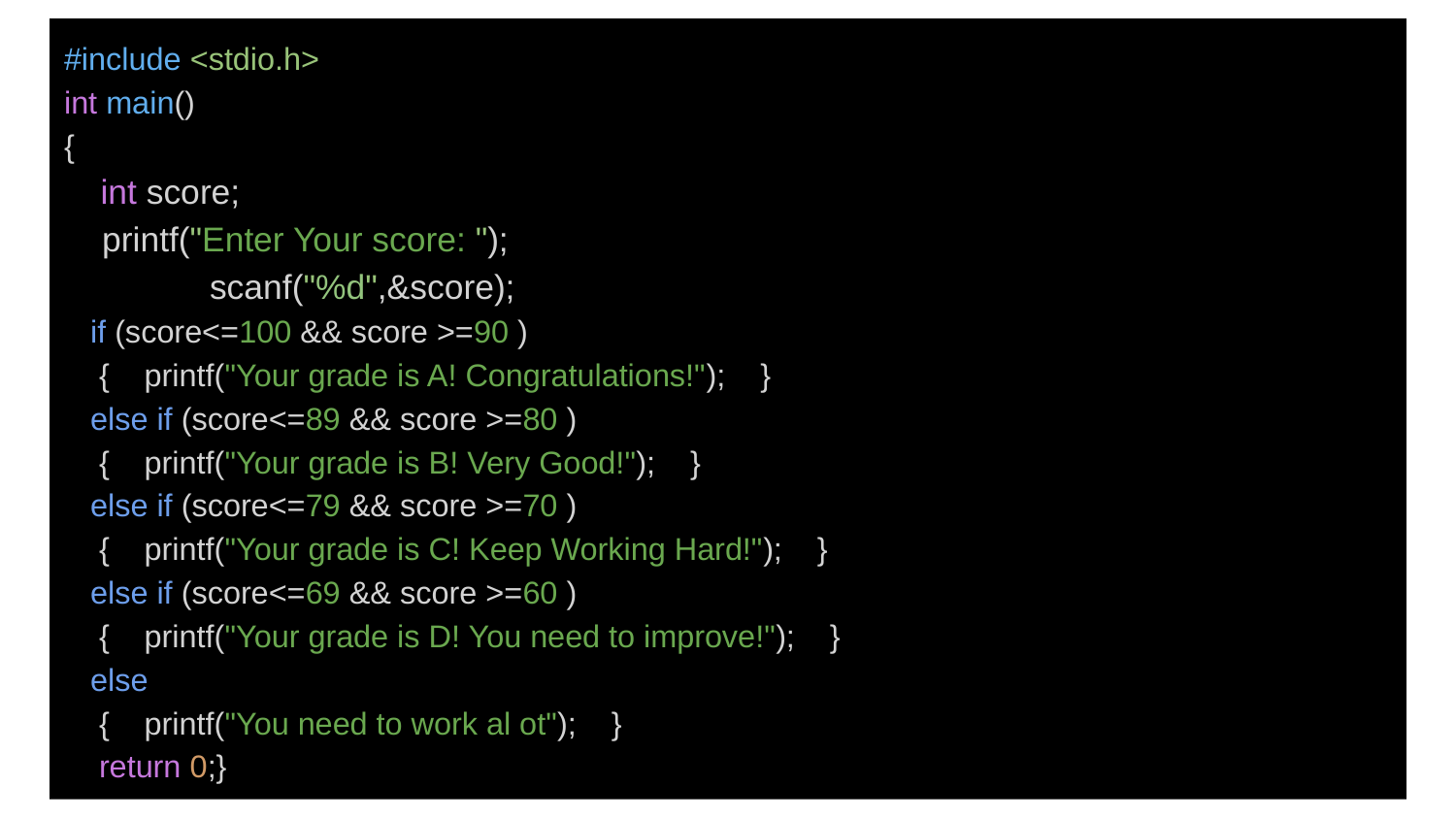

#include <stdio.h>
int main()
{
    int score;
    printf("Enter Your score: ");
	scanf("%d",&score);
   if (score<=100 && score >=90 )
    {    printf("Your grade is A! Congratulations!");    }
   else if (score<=89 && score >=80 )
    {    printf("Your grade is B! Very Good!");    }
   else if (score<=79 && score >=70 )
    {    printf("Your grade is C! Keep Working Hard!");    }
   else if (score<=69 && score >=60 )
    {    printf("Your grade is D! You need to improve!");    }
   else
    {    printf("You need to work al ot");    }
    return 0;}
#